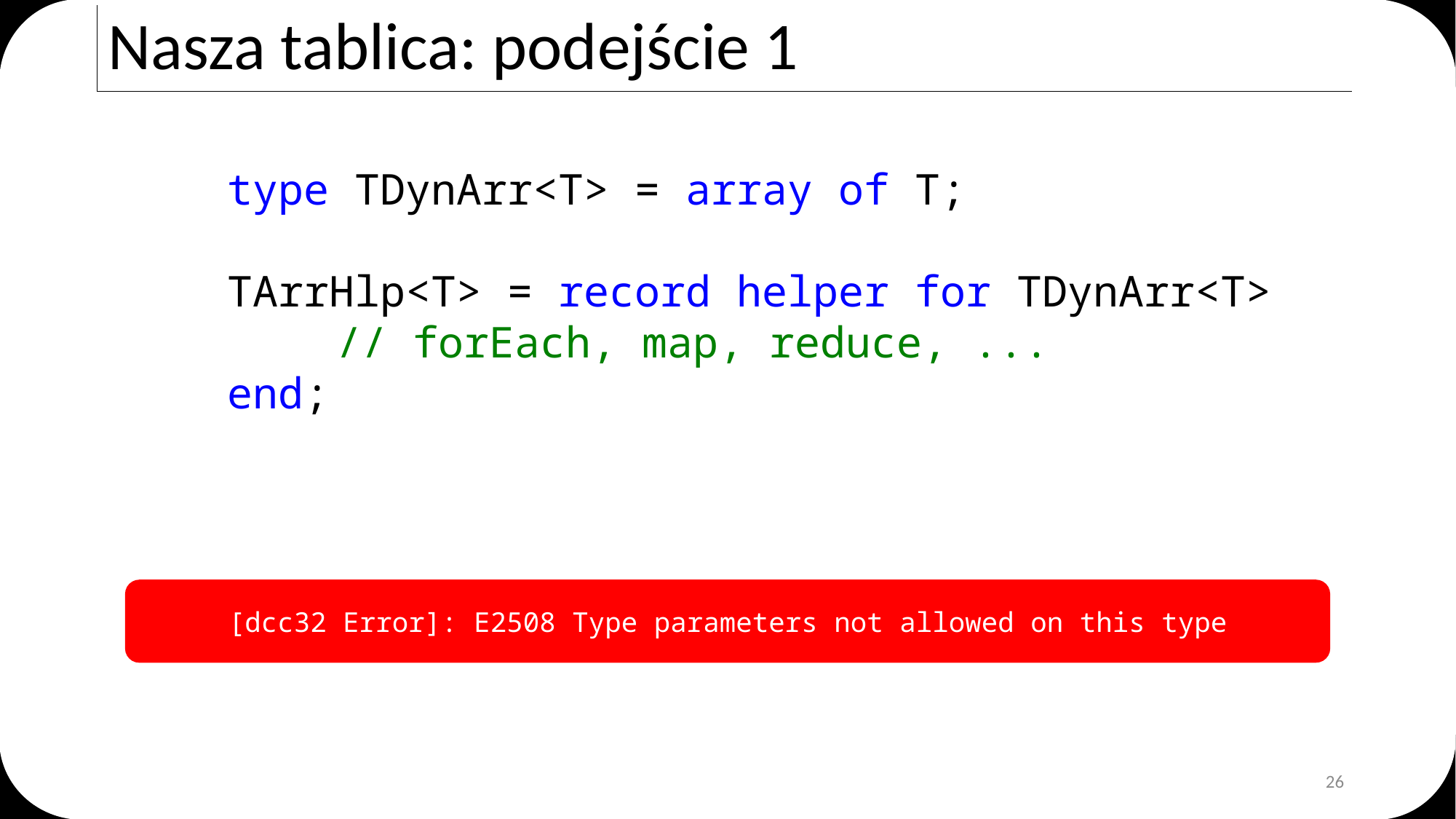

# Nasza tablica: podejście 1
type TDynArr<T> = array of T;
TArrHlp<T> = record helper for TDynArr<T>
	// forEach, map, reduce, ...
end;
[dcc32 Error]: E2508 Type parameters not allowed on this type
26